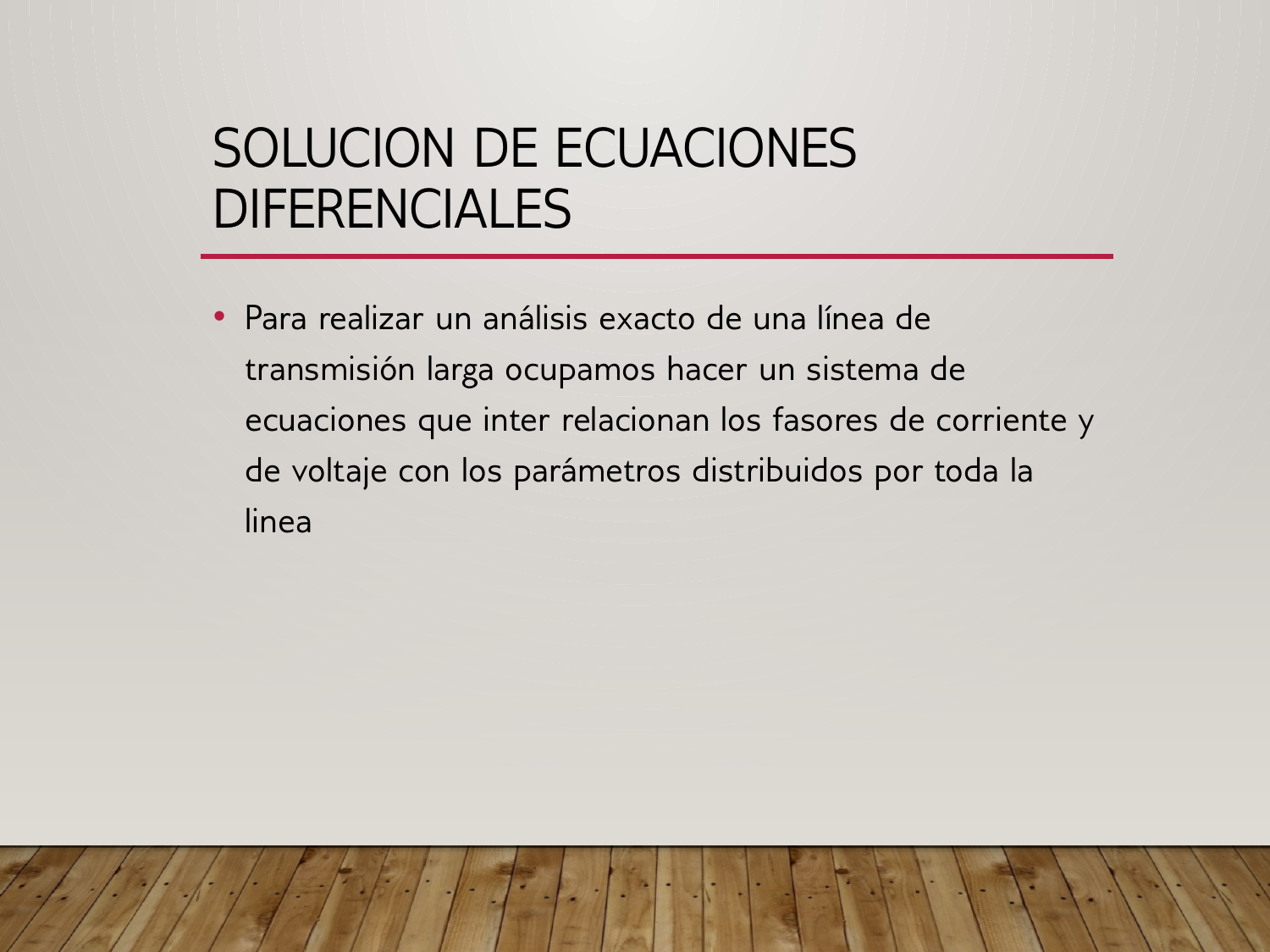

# Solucion de ecuaciones diferenciales
Para realizar un análisis exacto de una línea de transmisión larga ocupamos hacer un sistema de ecuaciones que inter relacionan los fasores de corriente y de voltaje con los parámetros distribuidos por toda la linea